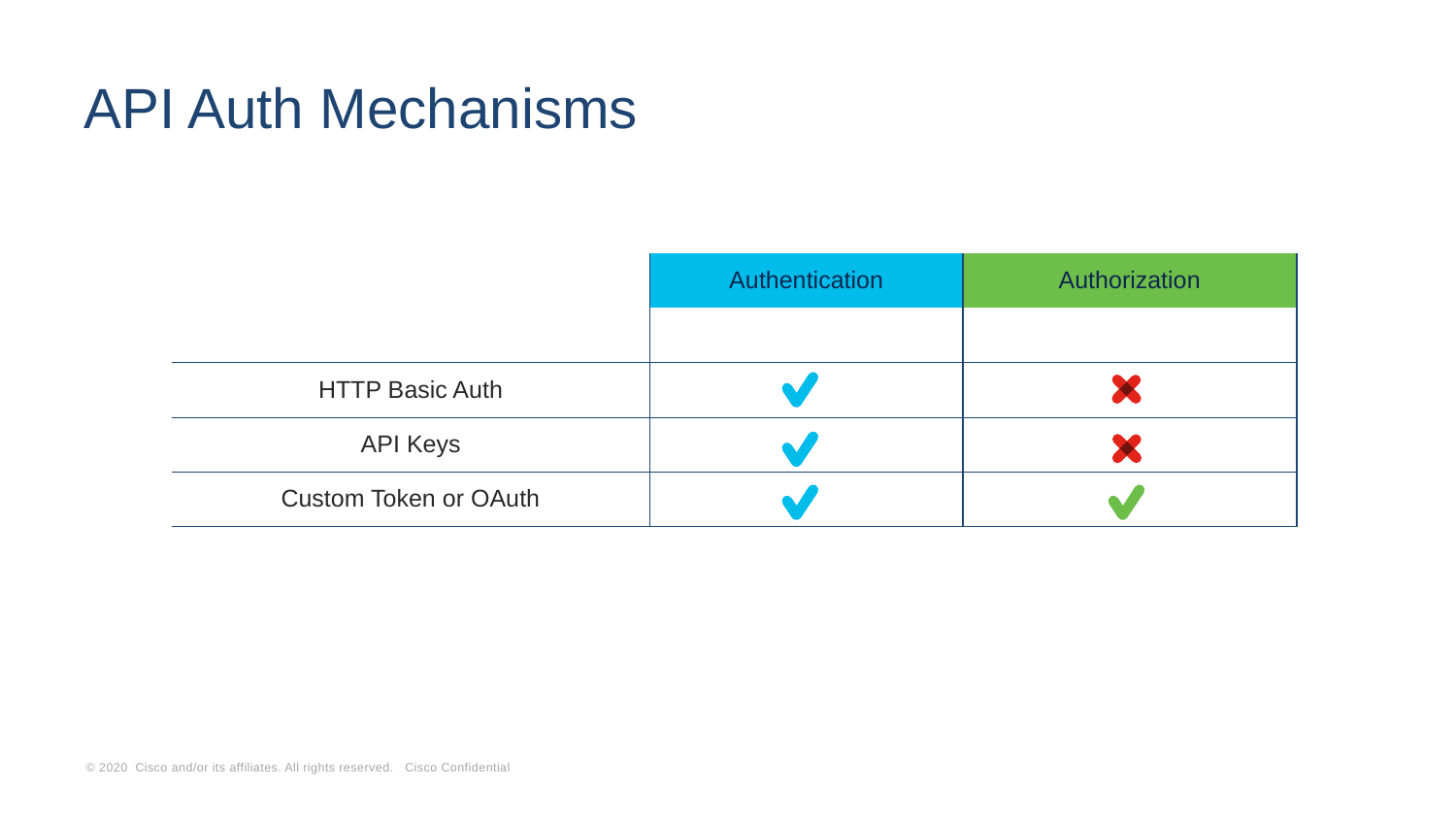

# API Auth Mechanisms
|  | Authentication | Authorization |
| --- | --- | --- |
|  |  |  |
| HTTP Basic Auth |  |  |
| API Keys |  |  |
| Custom Token or OAuth |  |  |